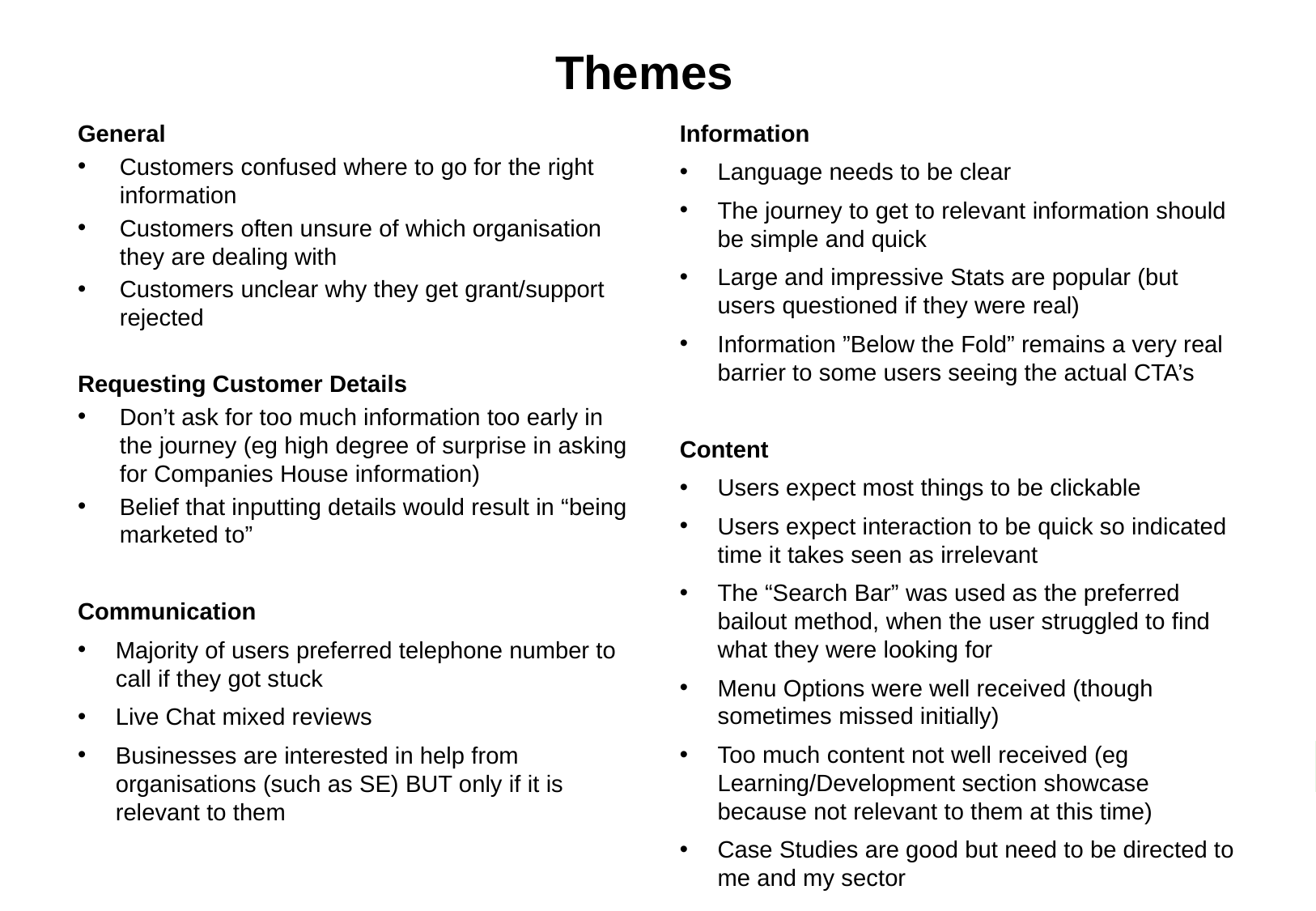

# Themes
General
Customers confused where to go for the right information
Customers often unsure of which organisation they are dealing with
Customers unclear why they get grant/support rejected

Requesting Customer Details
Don’t ask for too much information too early in the journey (eg high degree of surprise in asking for Companies House information)
Belief that inputting details would result in “being marketed to”

Communication
Majority of users preferred telephone number to call if they got stuck
Live Chat mixed reviews
Businesses are interested in help from organisations (such as SE) BUT only if it is relevant to them

Information
Language needs to be clear
The journey to get to relevant information should be simple and quick
Large and impressive Stats are popular (but users questioned if they were real)
Information ”Below the Fold” remains a very real barrier to some users seeing the actual CTA’s

Content
Users expect most things to be clickable
Users expect interaction to be quick so indicated time it takes seen as irrelevant
The “Search Bar” was used as the preferred bailout method, when the user struggled to find what they were looking for
Menu Options were well received (though sometimes missed initially)
Too much content not well received (eg Learning/Development section showcase because not relevant to them at this time)
Case Studies are good but need to be directed to me and my sector